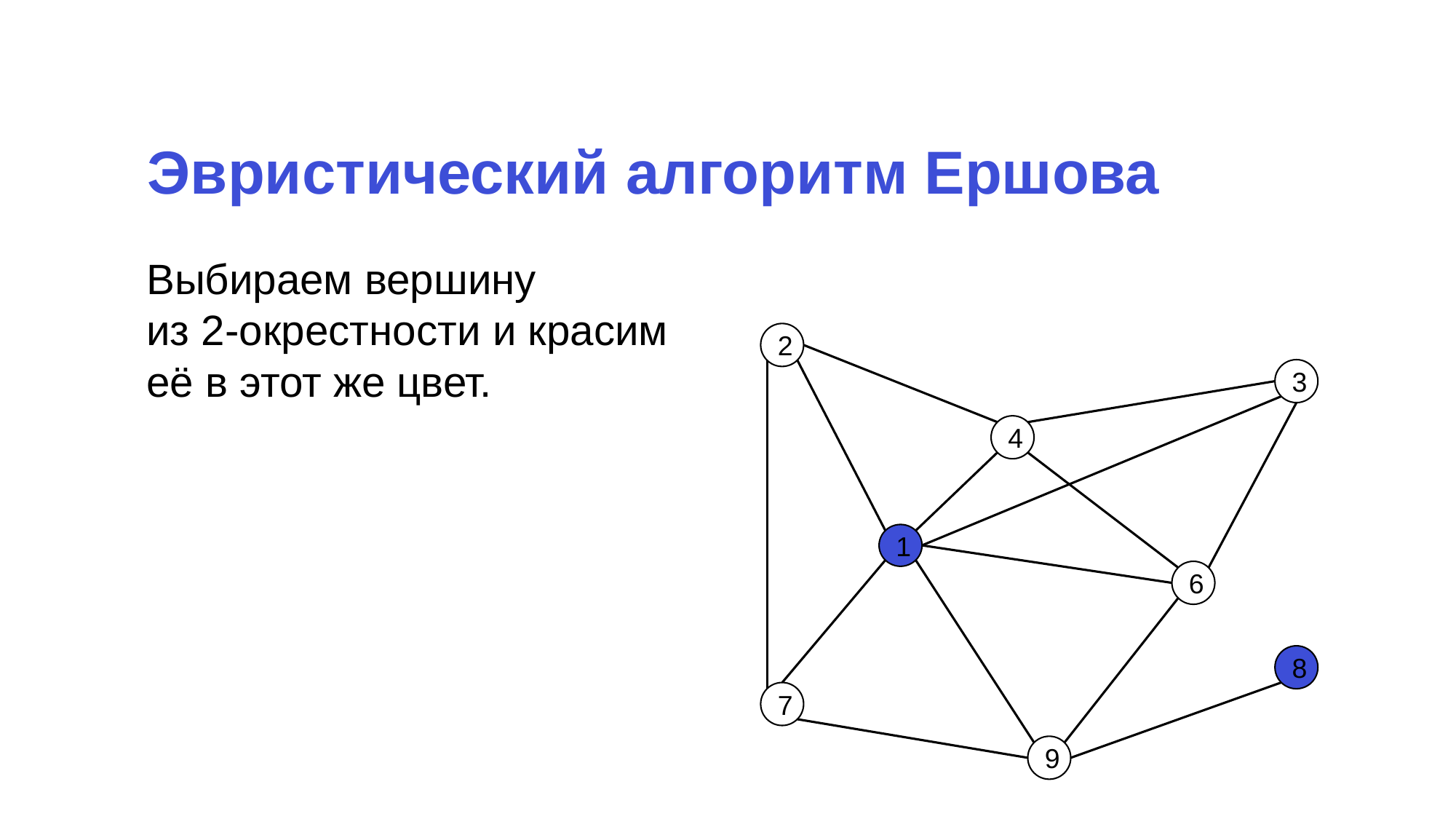

Эвристический алгоритм Ершова
Выбираем вершину
из 2-окрестности и красим
её в этот же цвет.
2
3
4
1
6
8
7
9